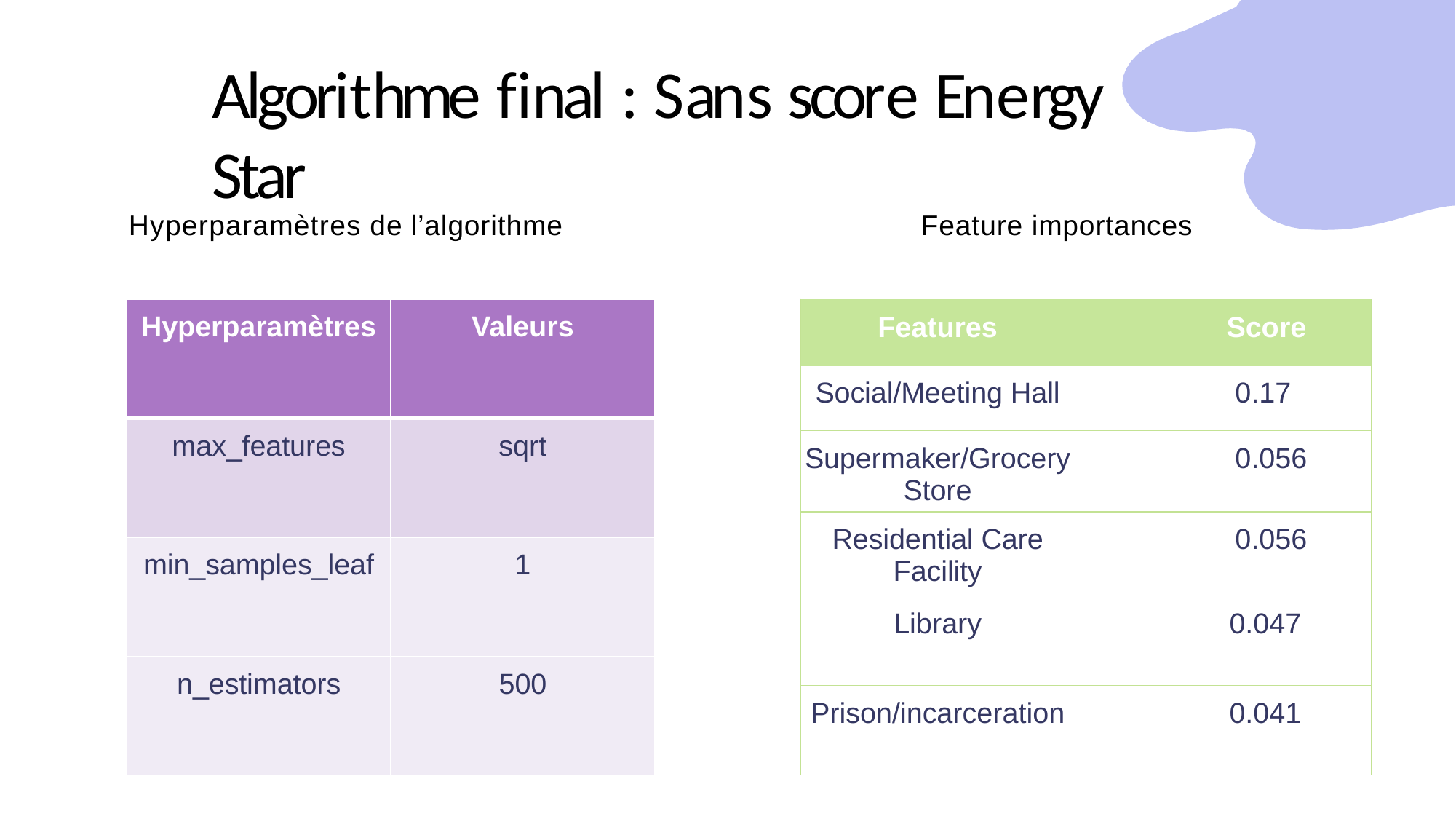

# Algorithme final : Sans score Energy Star
Hyperparamètres de l’algorithme                                          Feature importances
| Hyperparamètres | Valeurs |
| --- | --- |
| max\_features | sqrt |
| min\_samples\_leaf | 1 |
| n\_estimators | 500 |
| Features | Score |
| --- | --- |
| Social/Meeting Hall | 0.17 |
| Supermaker/Grocery Store | 0.056 |
| Residential Care Facility | 0.056 |
| Library | 0.047 |
| Prison/incarceration | 0.041 |